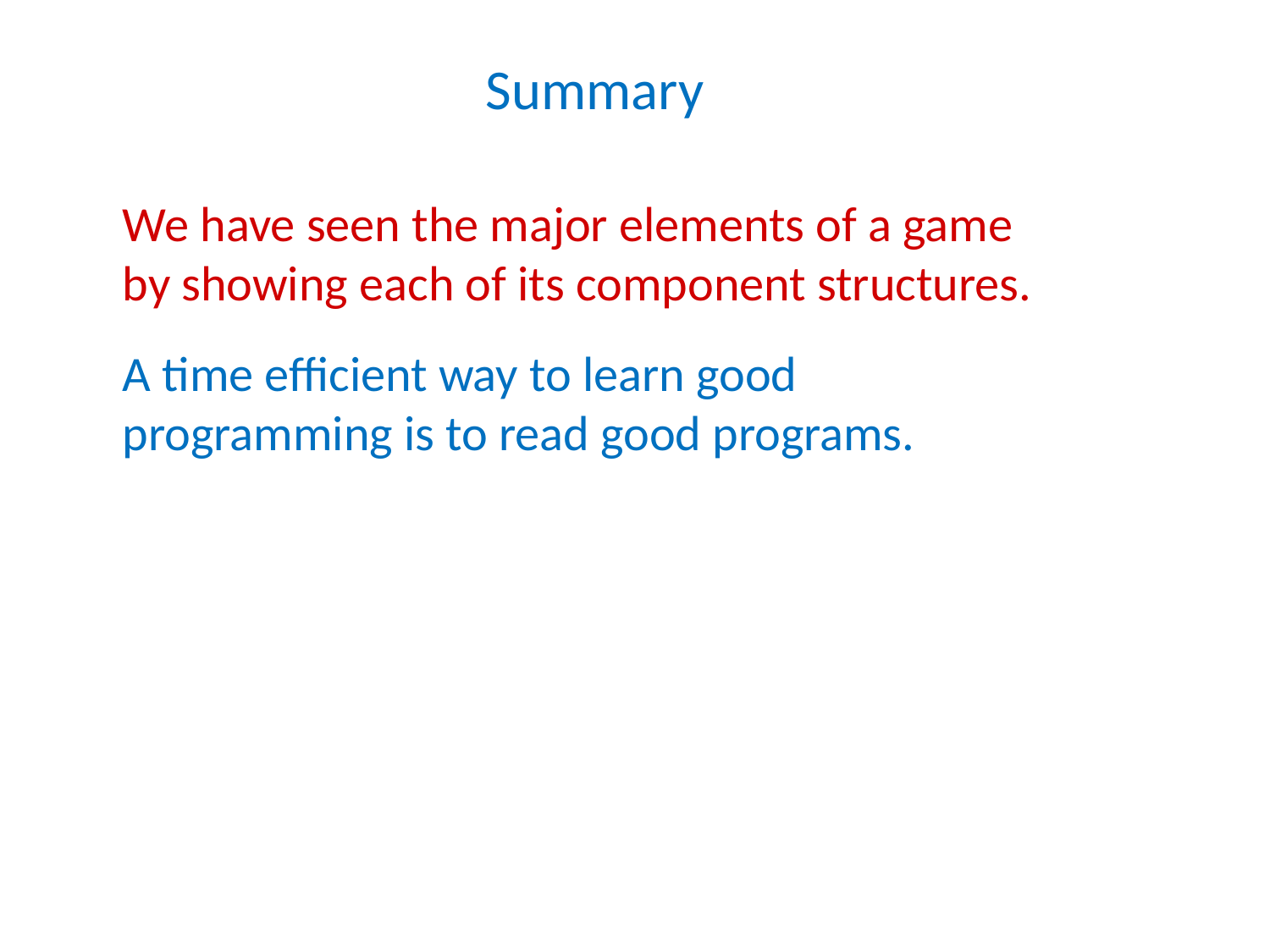

Summary
We have seen the major elements of a game by showing each of its component structures.
A time efficient way to learn good programming is to read good programs.